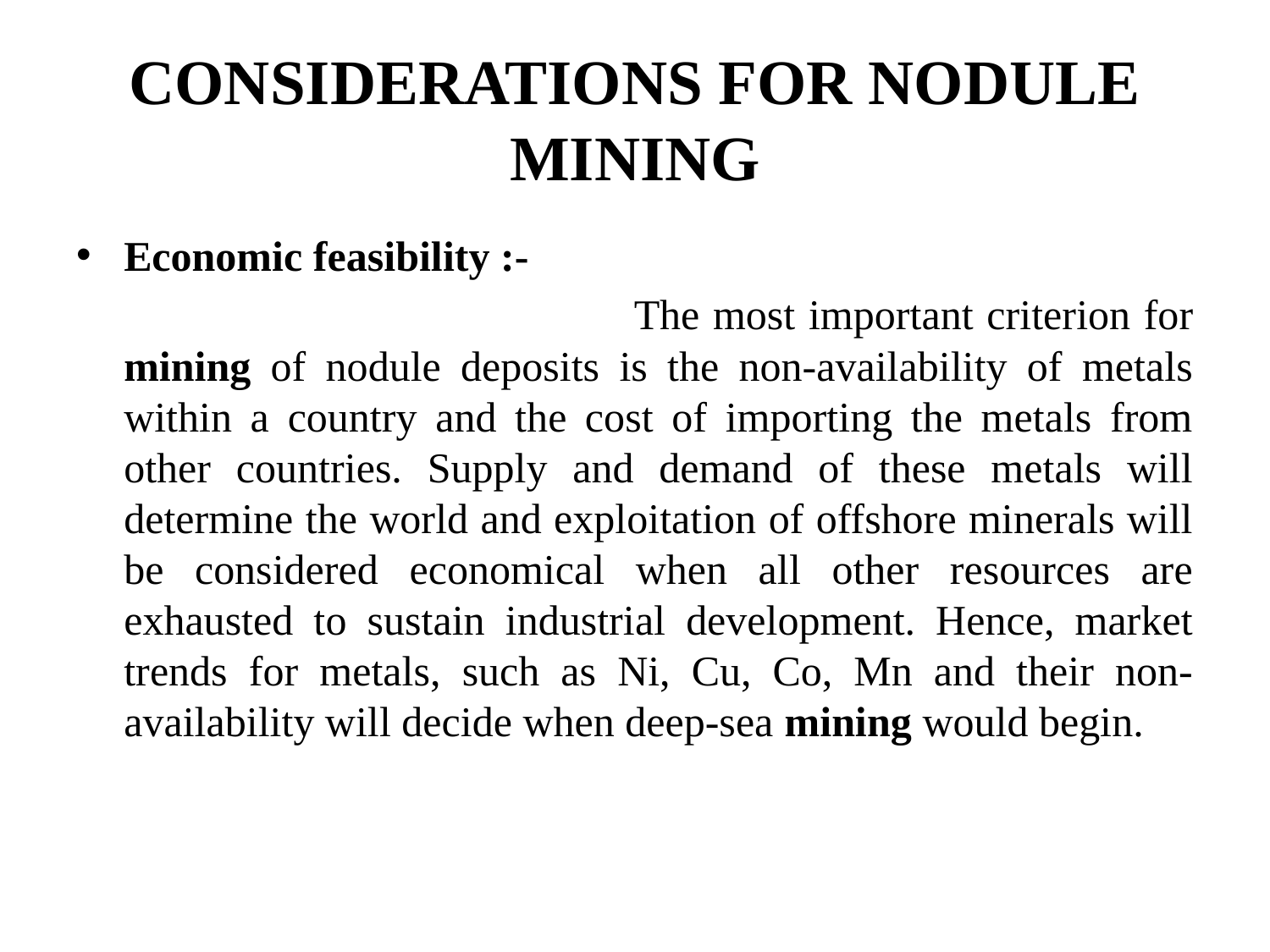

# CONSIDERATIONS FOR NODULE MINING
Economic feasibility :-
                                          The most important criterion for mining of nodule deposits is the non-availability of metals within a country and the cost of importing the metals from other countries. Supply and demand of these metals will determine the world and exploitation of offshore minerals will be considered economical when all other resources are exhausted to sustain industrial development. Hence, market trends for metals, such as Ni, Cu, Co, Mn and their non- availability will decide when deep-sea mining would begin.